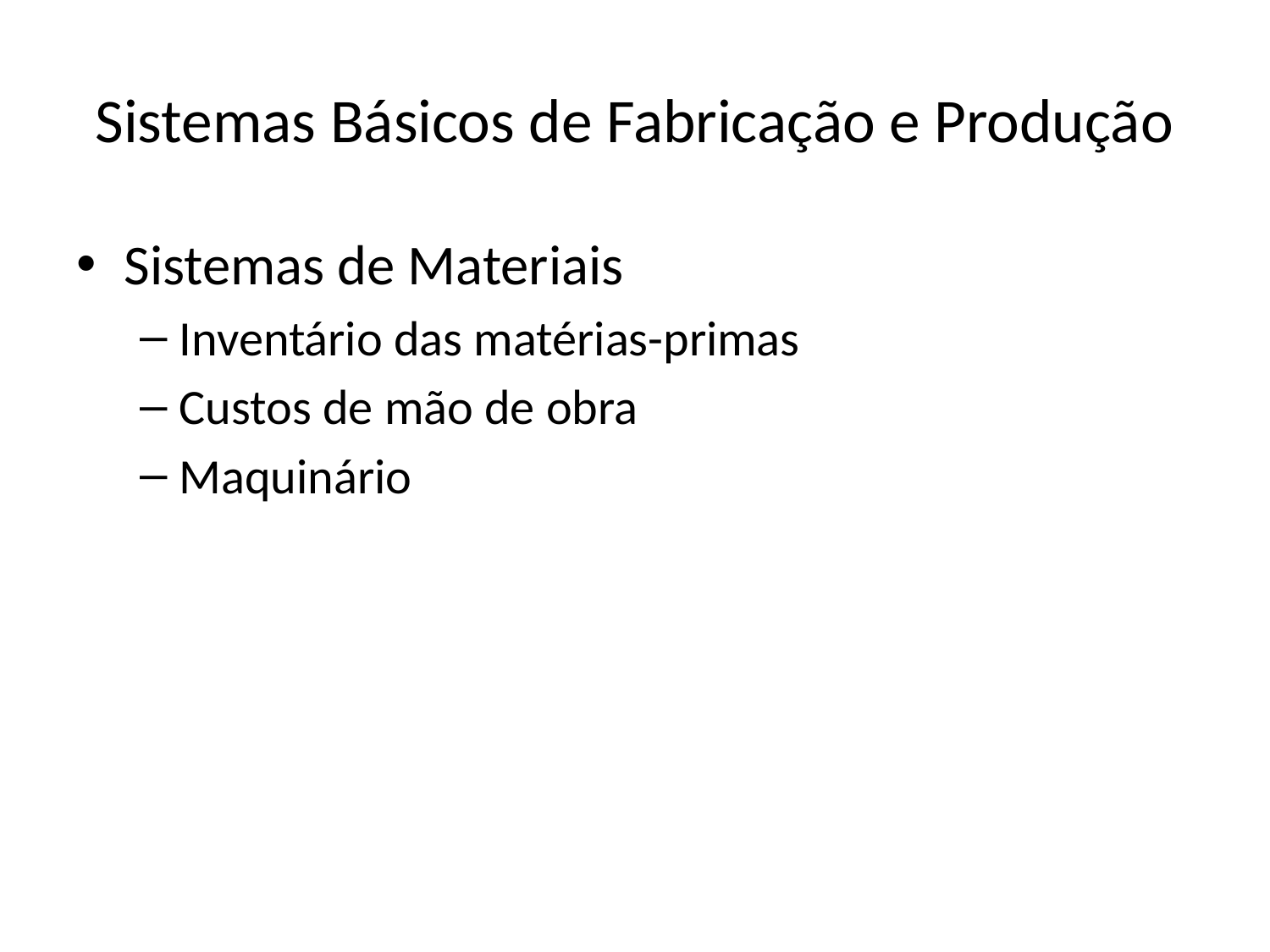

# Sistemas Básicos de Fabricação e Produção
Sistemas de Materiais
Inventário das matérias-primas
Custos de mão de obra
Maquinário